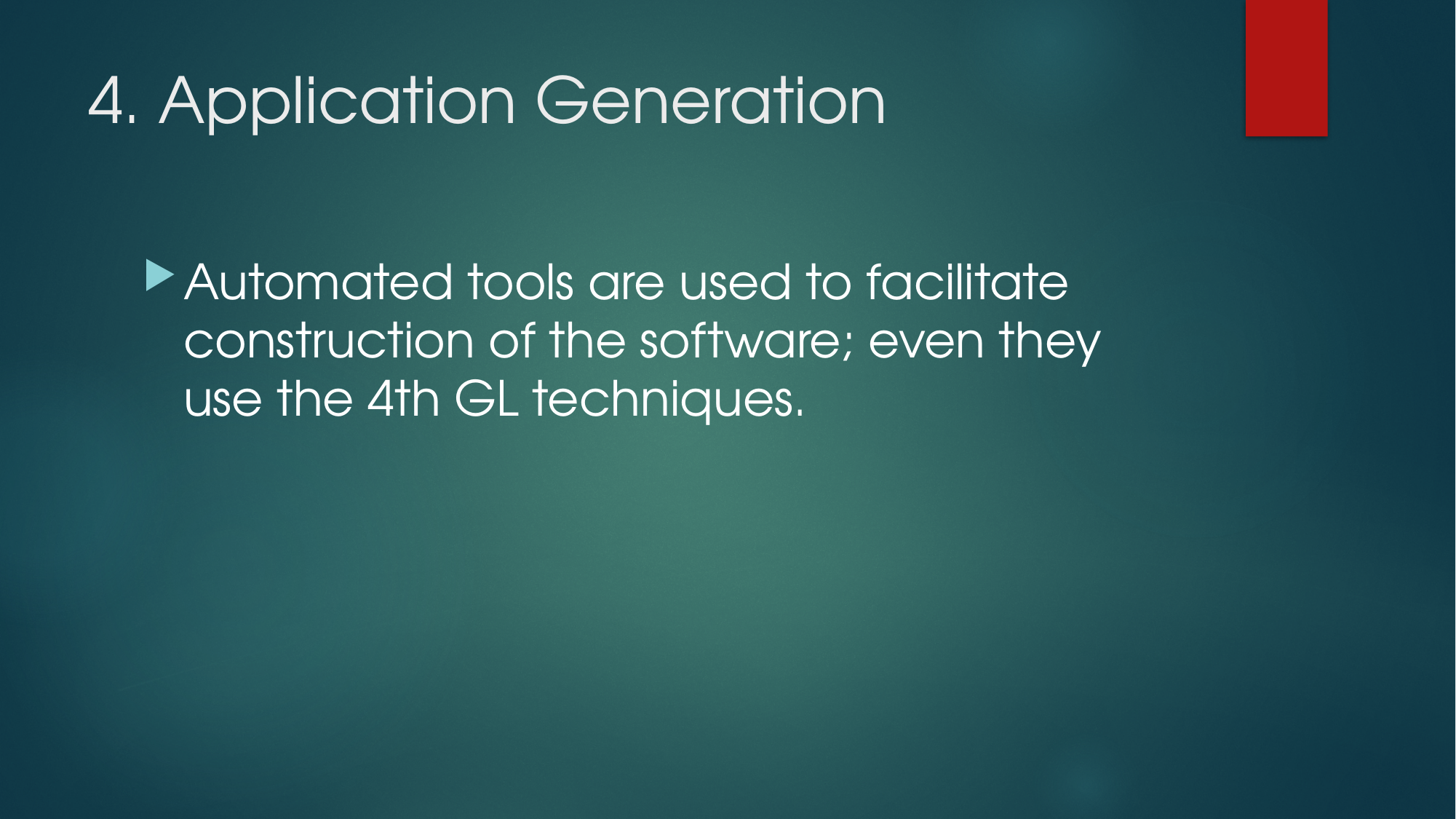

# 4. Application Generation
Automated tools are used to facilitate construction of the software; even they use the 4th GL techniques.